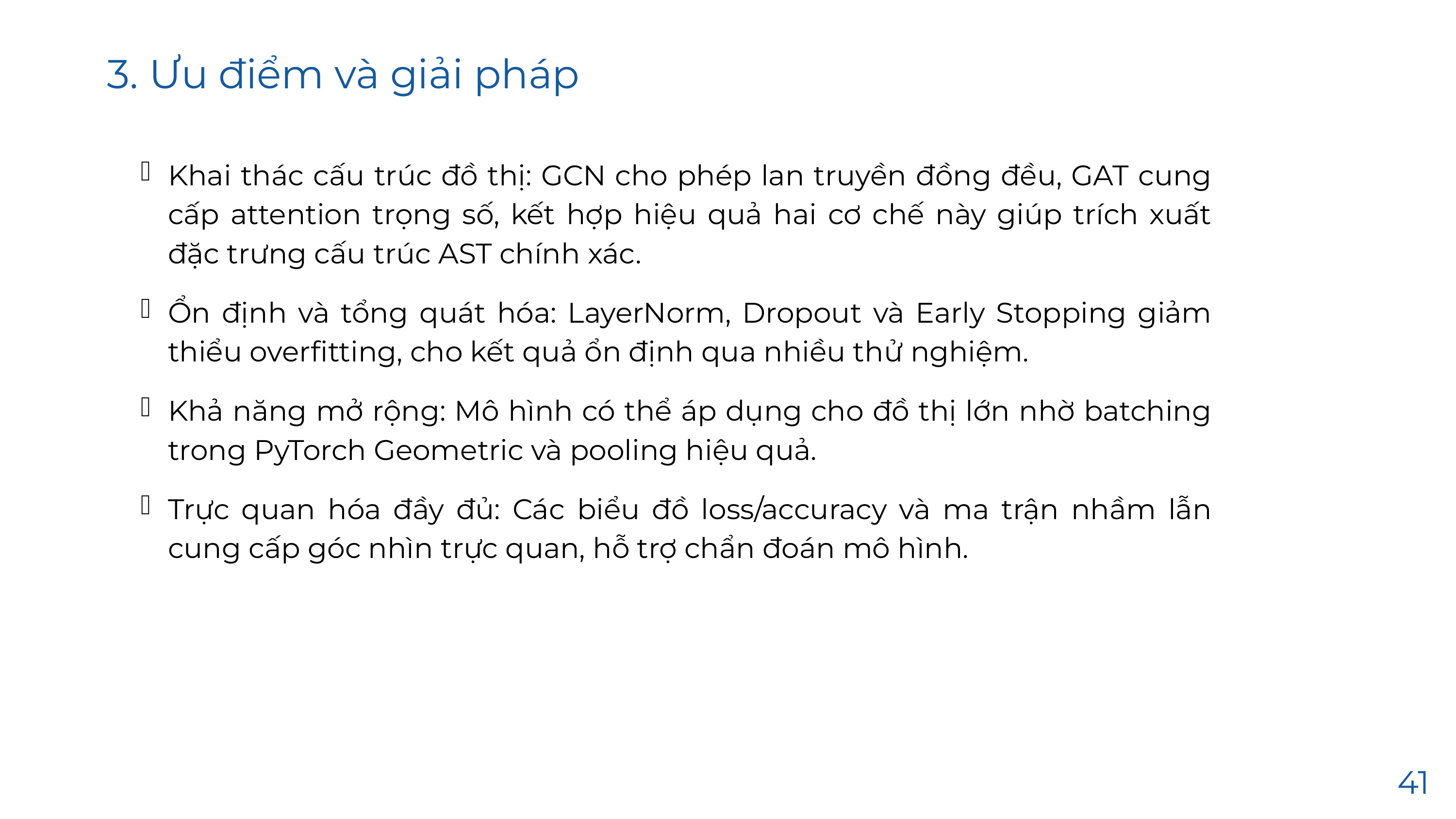

3. Ưu điểm và giải pháp
Khai thác cấu trúc đồ thị: GCN cho phép lan truyền đồng đều, GAT cung cấp attention trọng số, kết hợp hiệu quả hai cơ chế này giúp trích xuất đặc trưng cấu trúc AST chính xác.
Ổn định và tổng quát hóa: LayerNorm, Dropout và Early Stopping giảm thiểu overfitting, cho kết quả ổn định qua nhiều thử nghiệm.
Khả năng mở rộng: Mô hình có thể áp dụng cho đồ thị lớn nhờ batching trong PyTorch Geometric và pooling hiệu quả.
Trực quan hóa đầy đủ: Các biểu đồ loss/accuracy và ma trận nhầm lẫn cung cấp góc nhìn trực quan, hỗ trợ chẩn đoán mô hình.
41